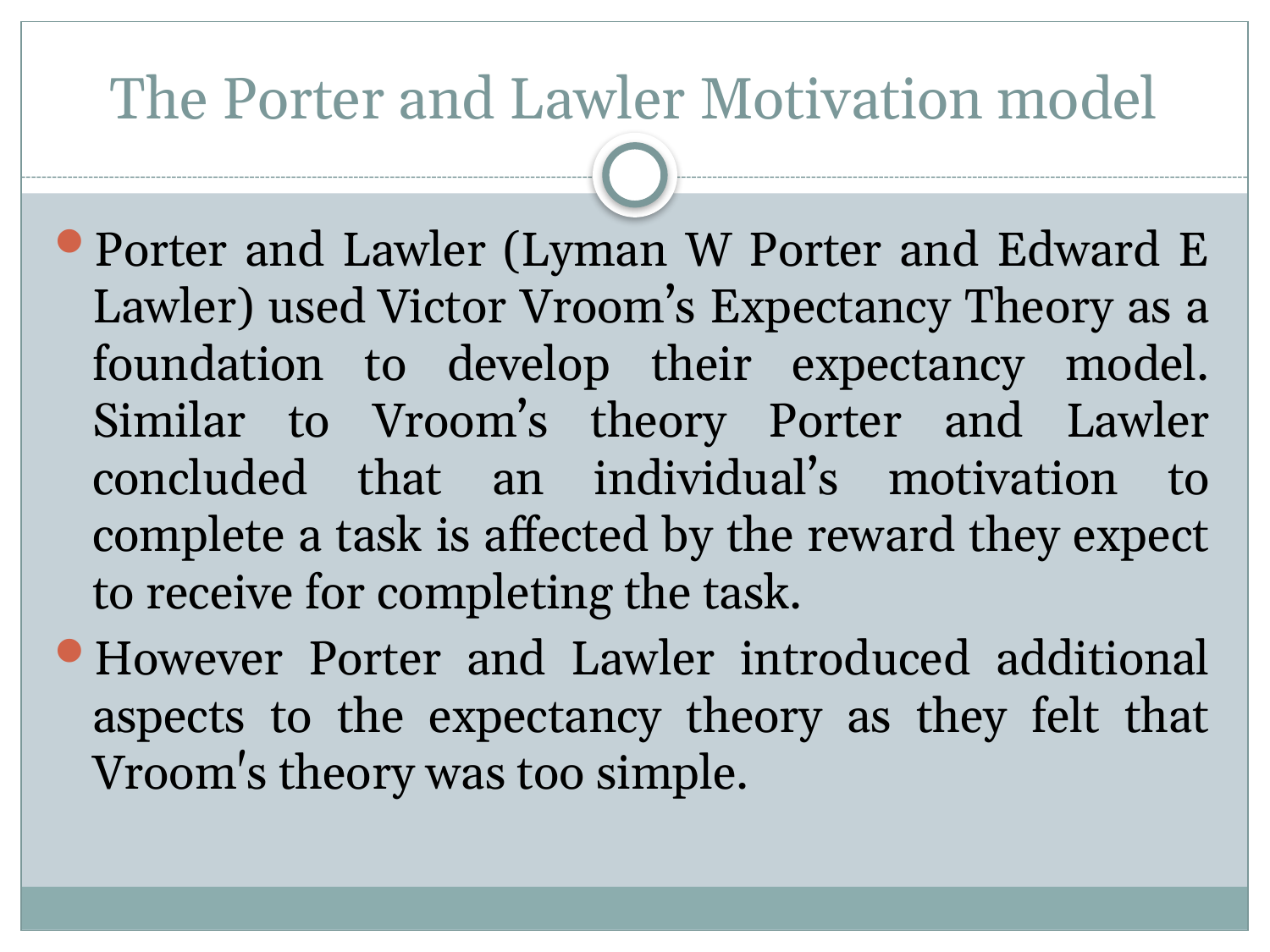

# The Porter and Lawler Motivation model
Porter and Lawler (Lyman W Porter and Edward E Lawler) used Victor Vroom’s Expectancy Theory as a foundation to develop their expectancy model. Similar to Vroom’s theory Porter and Lawler concluded that an individual’s motivation to complete a task is affected by the reward they expect to receive for completing the task.
However Porter and Lawler introduced additional aspects to the expectancy theory as they felt that Vroom's theory was too simple.